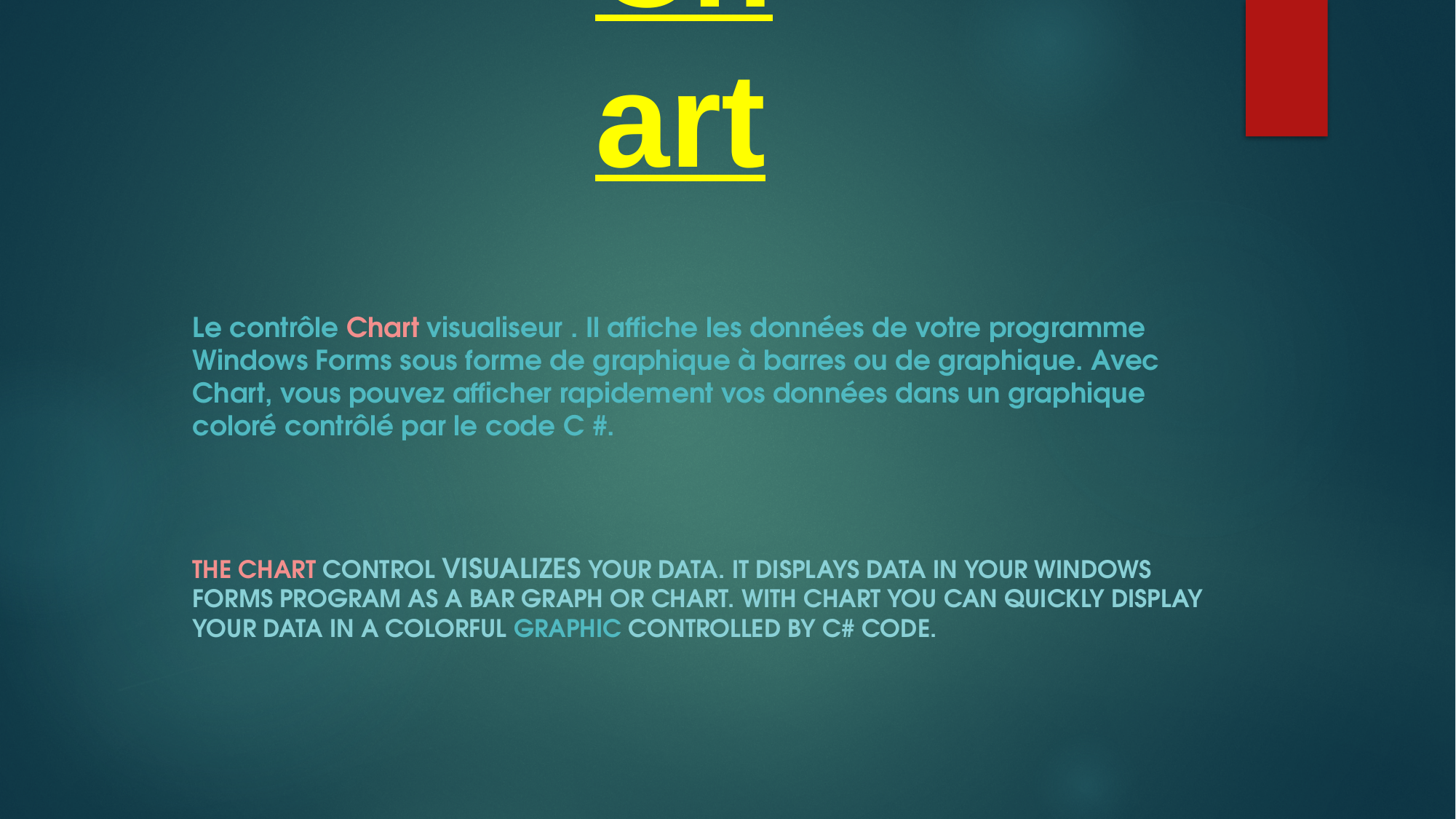

# Chart
Le contrôle Chart visualiseur . Il affiche les données de votre programme Windows Forms sous forme de graphique à barres ou de graphique. Avec Chart, vous pouvez afficher rapidement vos données dans un graphique coloré contrôlé par le code C #.
The Chart control visualizes your data. It displays data in your Windows Forms program as a bar graph or chart. With Chart you can quickly display your data in a colorful graphic controlled by C# code.